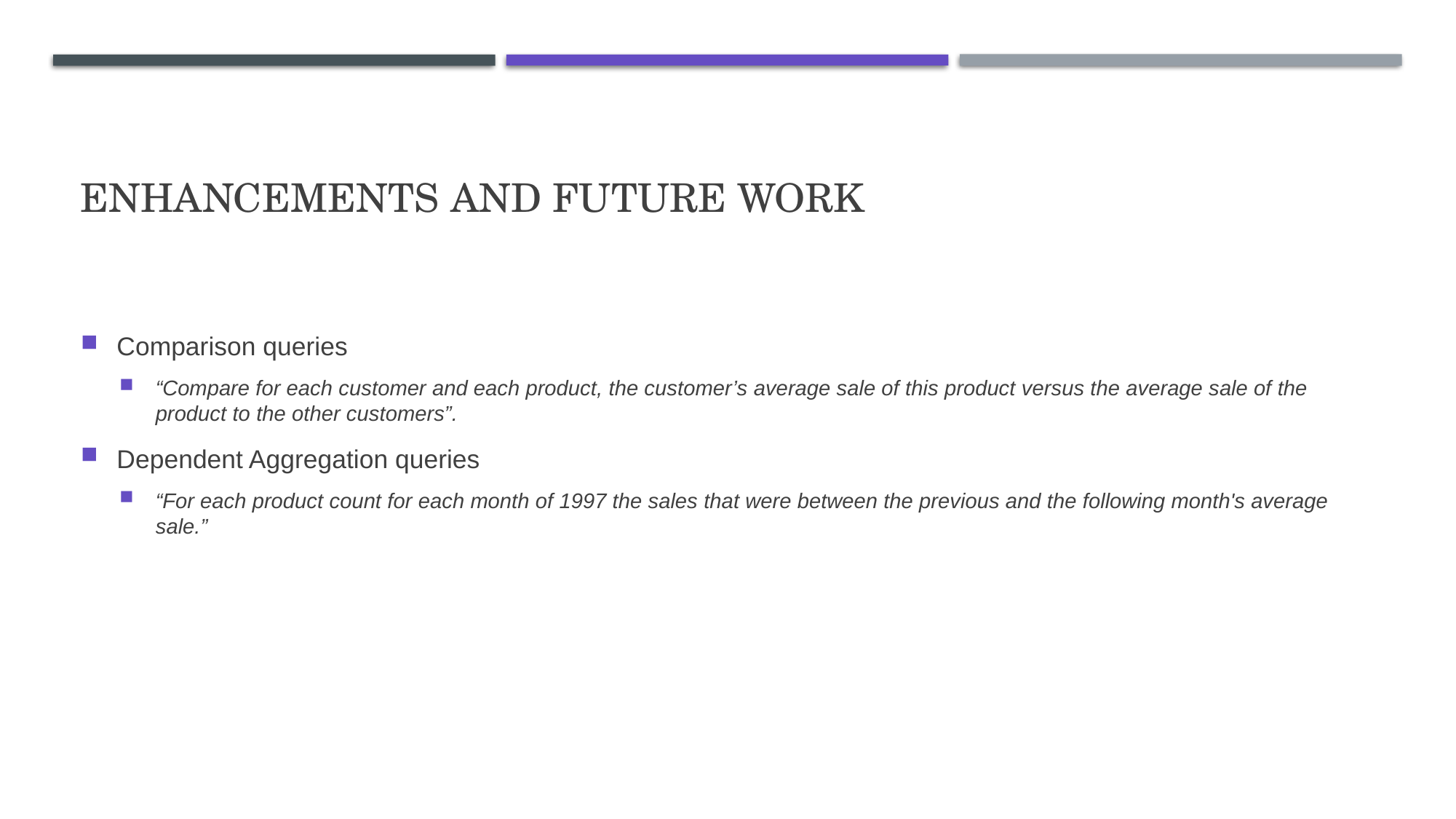

# Enhancements and future work
Comparison queries
“Compare for each customer and each product, the customer’s average sale of this product versus the average sale of the product to the other customers”.
Dependent Aggregation queries
“For each product count for each month of 1997 the sales that were between the previous and the following month's average sale.”